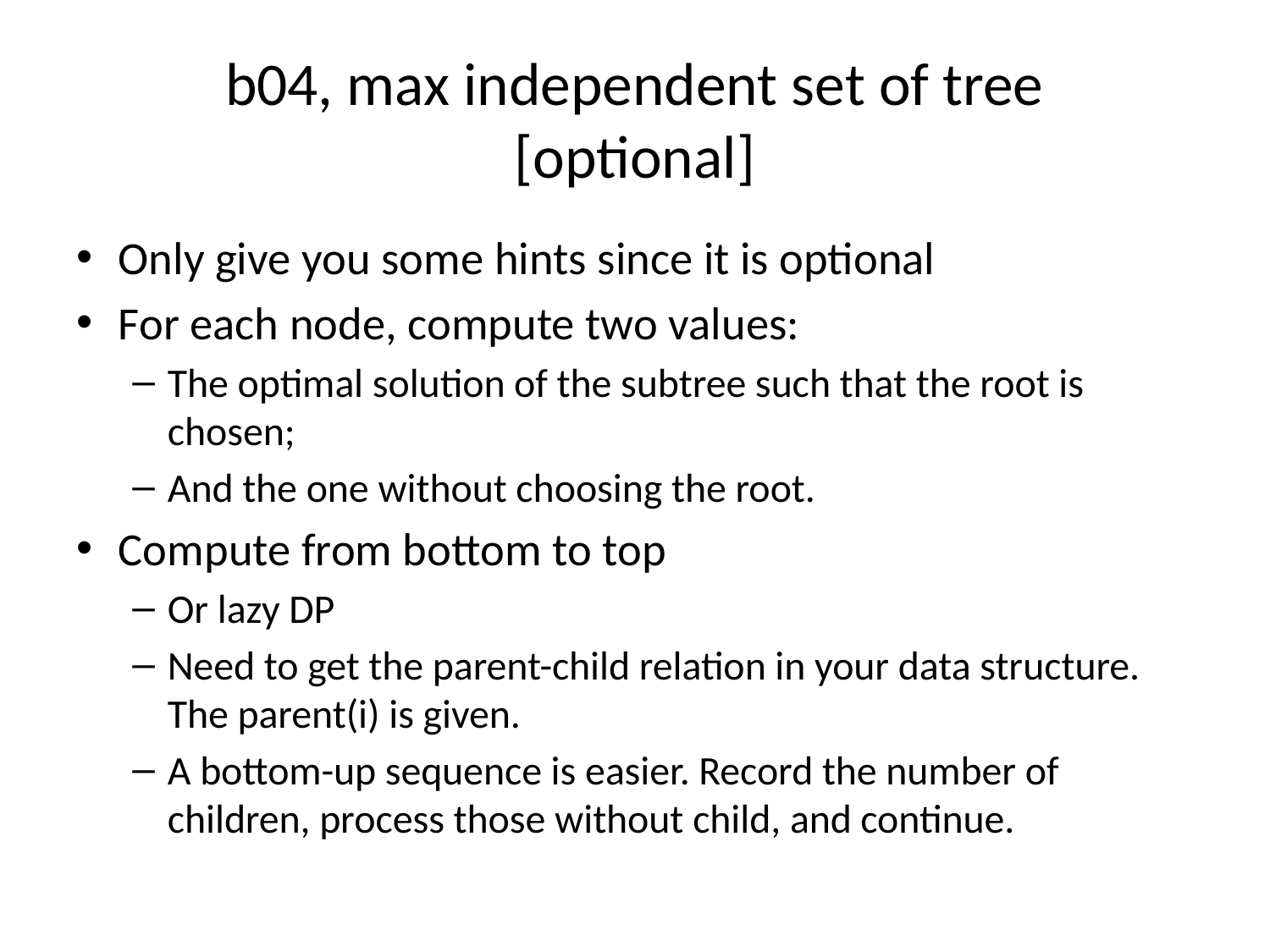

# b04, max independent set of tree [optional]
Only give you some hints since it is optional
For each node, compute two values:
The optimal solution of the subtree such that the root is chosen;
And the one without choosing the root.
Compute from bottom to top
Or lazy DP
Need to get the parent-child relation in your data structure. The parent(i) is given.
A bottom-up sequence is easier. Record the number of children, process those without child, and continue.